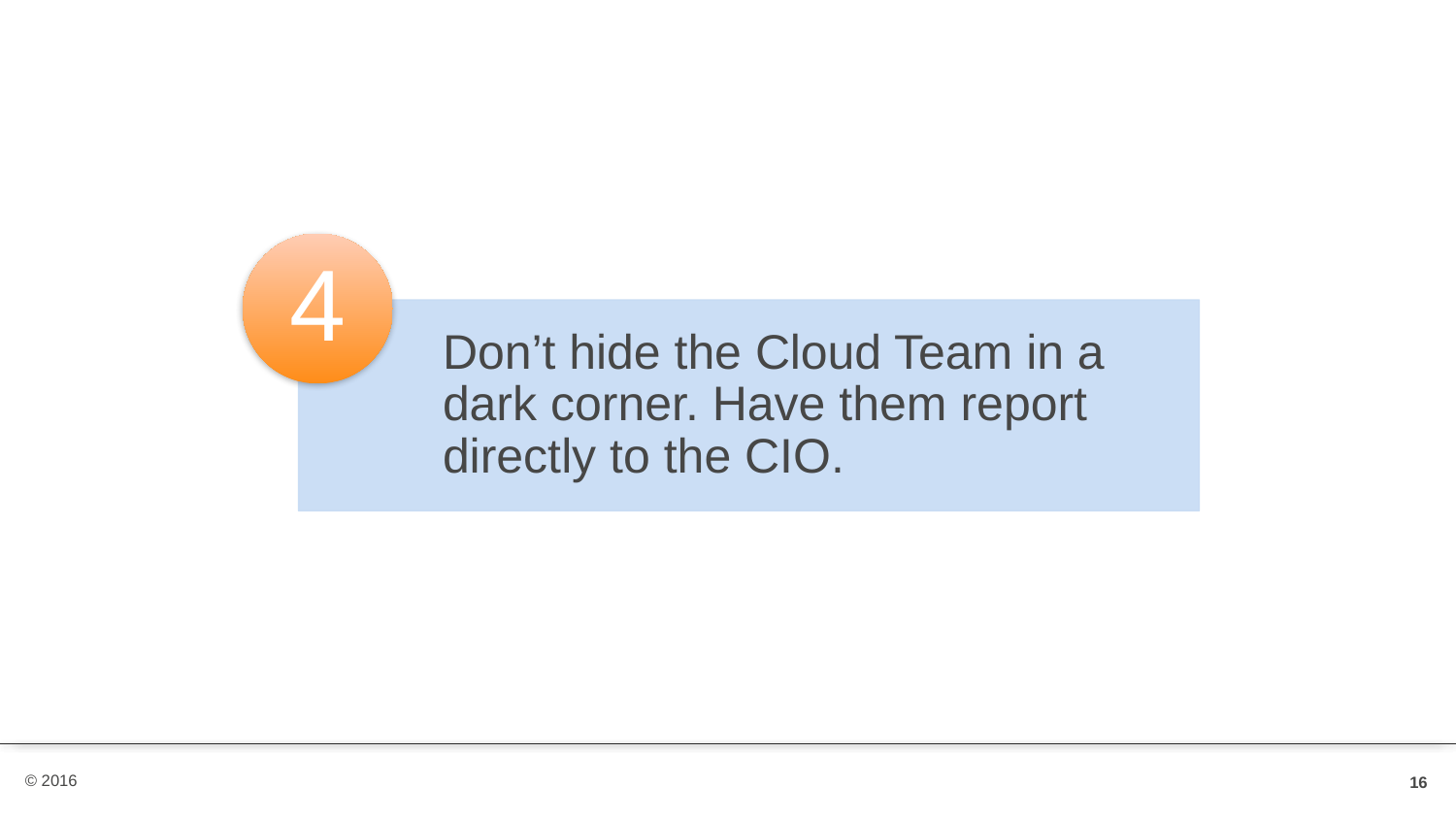

Don’t hide the Cloud Team in a dark corner. Have them report directly to the CIO.
4